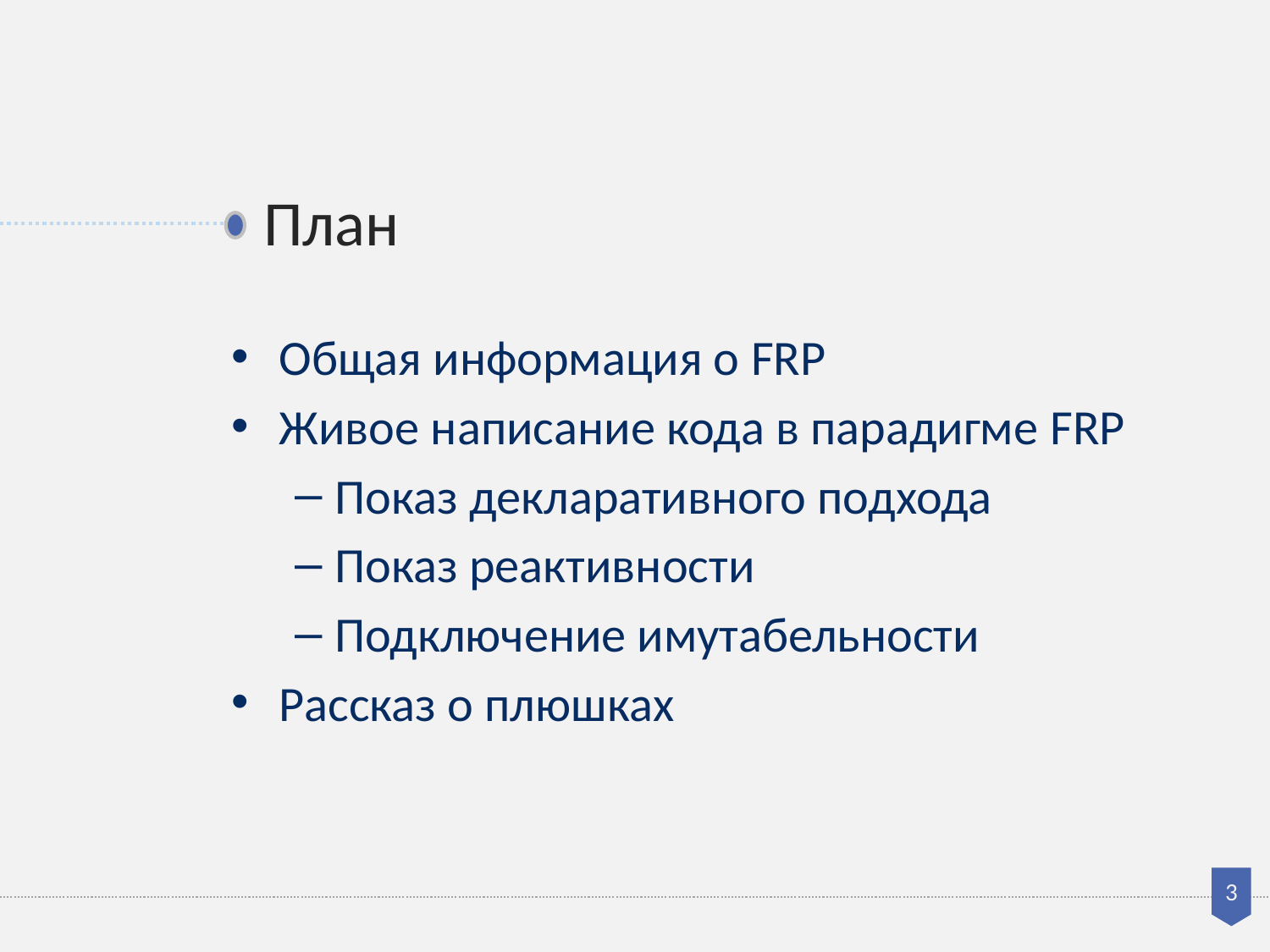

План

Общая информация о FRP
Живое написание кода в парадигме FRP
Показ декларативного подхода
Показ реактивности
Подключение имутабельности
Рассказ о плюшках

3